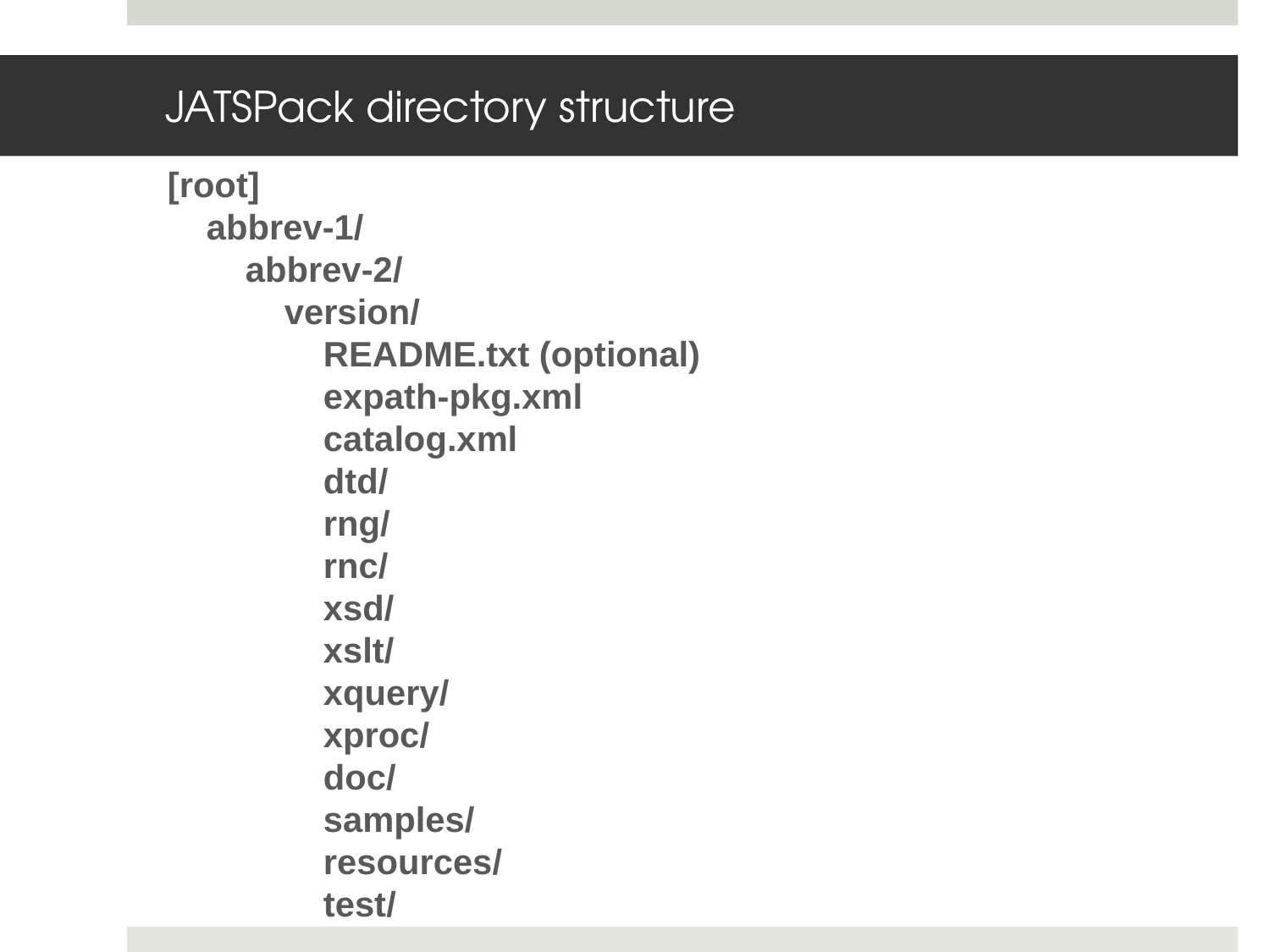

# JATSPack directory structure
[root]
    abbrev-1/
        abbrev-2/
            version/
                README.txt (optional)
                expath-pkg.xml
                catalog.xml
                dtd/
                rng/
                rnc/
                xsd/
                xslt/
                xquery/
                xproc/
                doc/
                samples/
                resources/
                test/